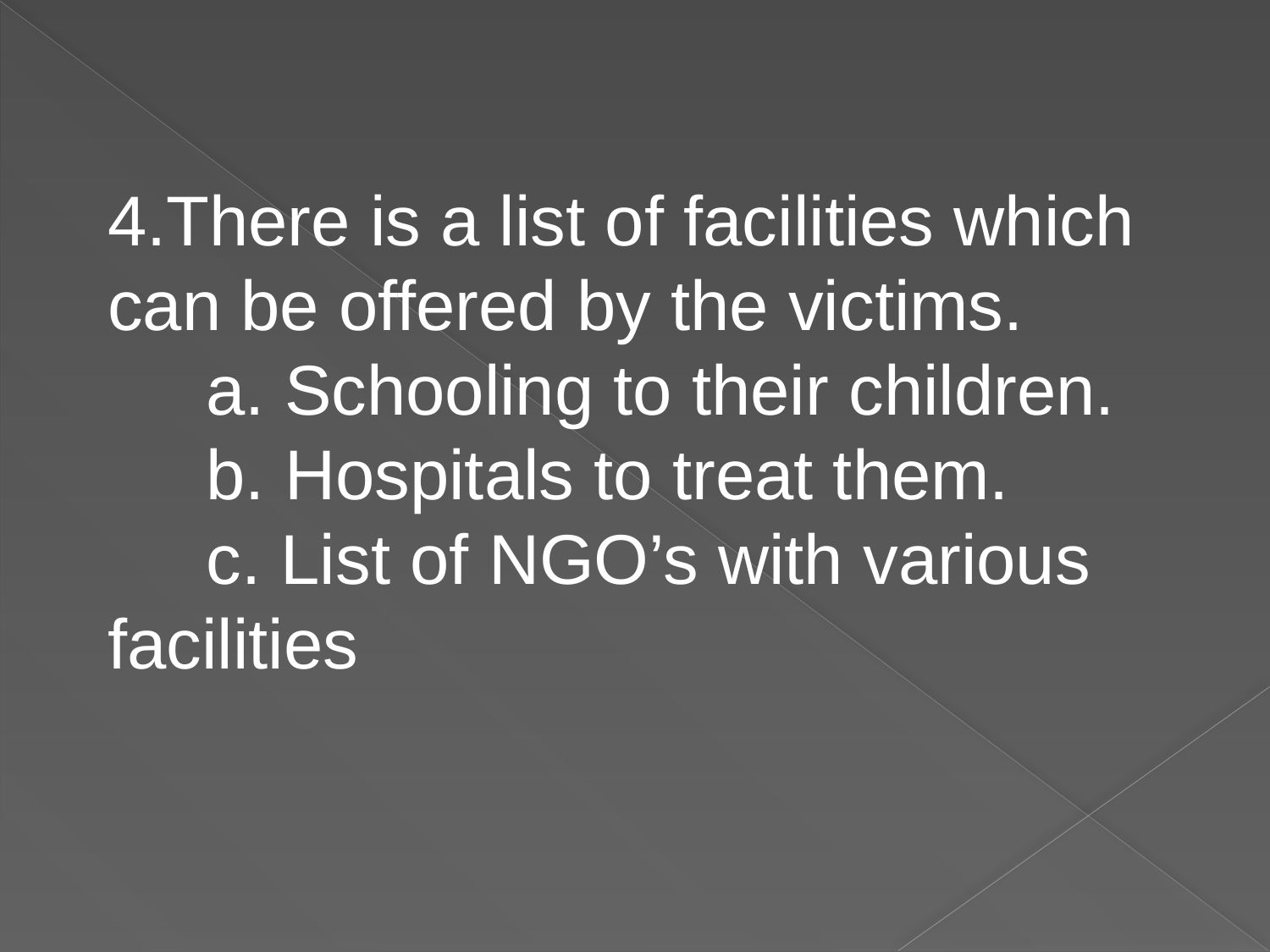

4.There is a list of facilities which can be offered by the victims.
     a. Schooling to their children.
     b. Hospitals to treat them.
     c. List of NGO’s with various facilities